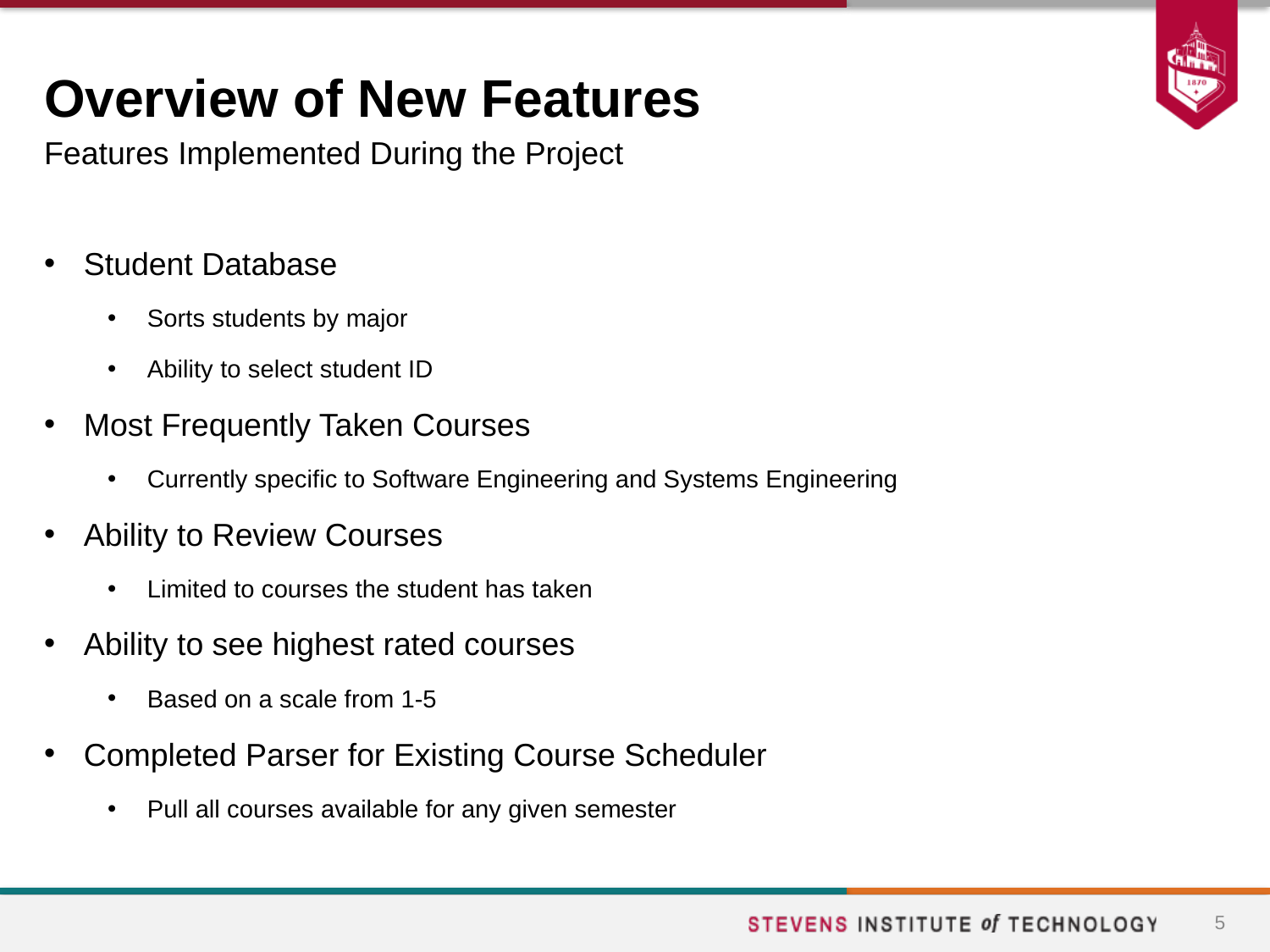

# Overview of New Features
Features Implemented During the Project
Student Database
Sorts students by major
Ability to select student ID
Most Frequently Taken Courses
Currently specific to Software Engineering and Systems Engineering
Ability to Review Courses
Limited to courses the student has taken
Ability to see highest rated courses
Based on a scale from 1-5
Completed Parser for Existing Course Scheduler
Pull all courses available for any given semester
5